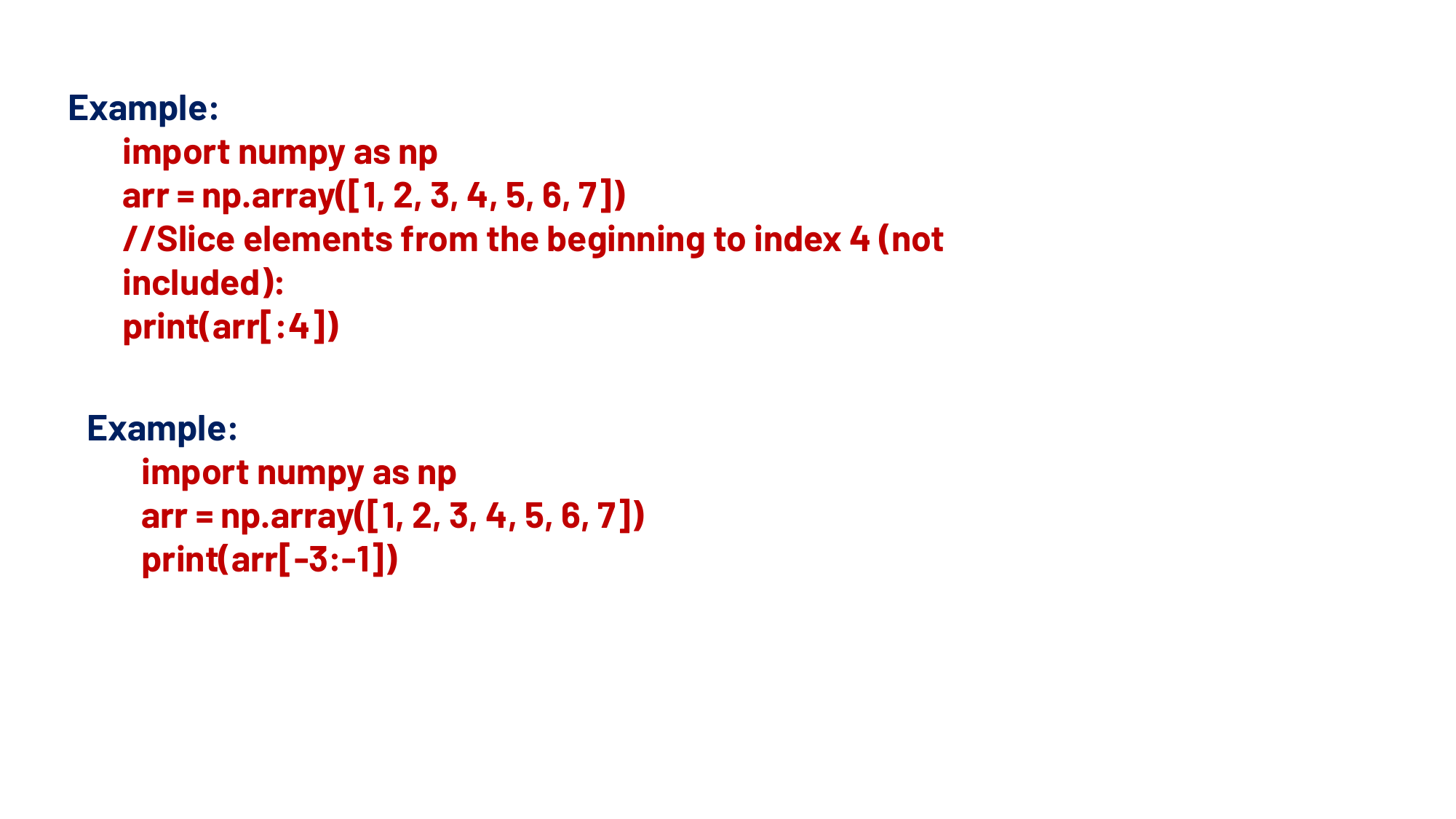

Example:
import numpy as np
arr = np.array([1, 2, 3, 4, 5, 6, 7])
//Slice elements from the beginning to index 4 (not included):
print(arr[:4])
Example:
import numpy as np
arr = np.array([1, 2, 3, 4, 5, 6, 7])
print(arr[-3:-1])